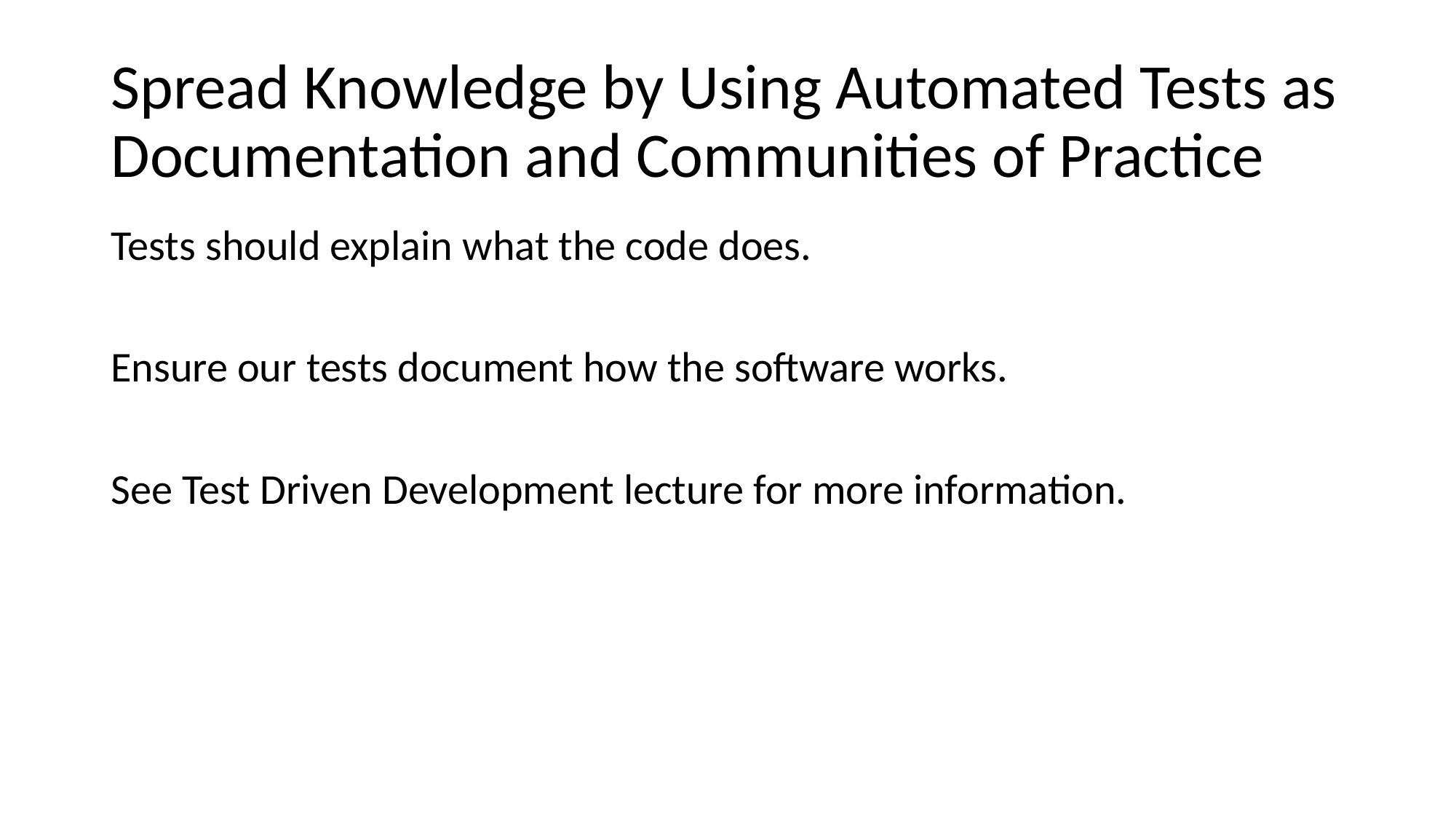

# Spread Knowledge by Using Automated Tests as Documentation and Communities of Practice
Tests should explain what the code does.

Ensure our tests document how the software works.

See Test Driven Development lecture for more information.